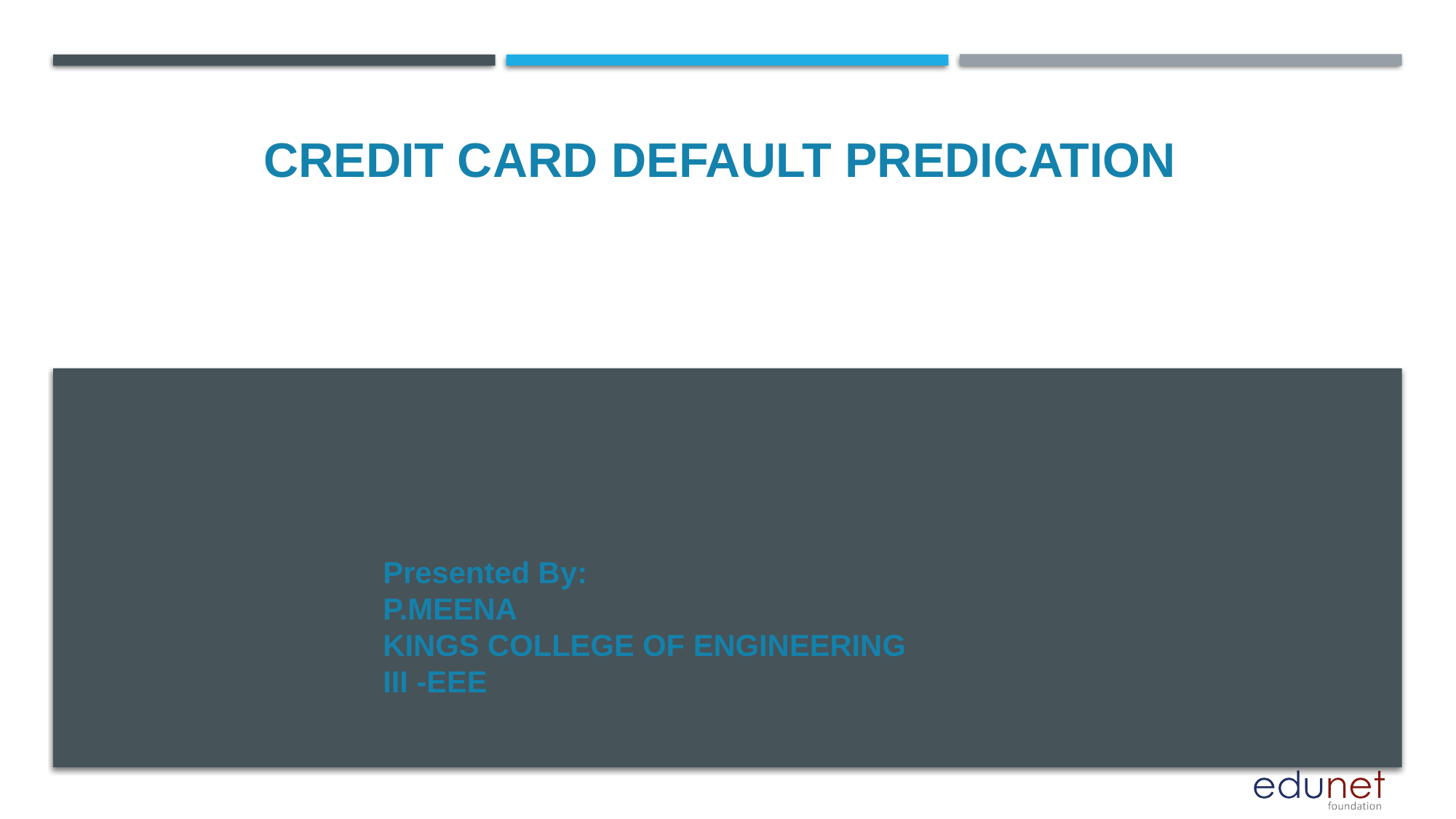

CREDIT CARD DEFAULT PREDICATION
#

Presented By:
P.MEENA
KINGS COLLEGE OF ENGINEERING
III -EEE